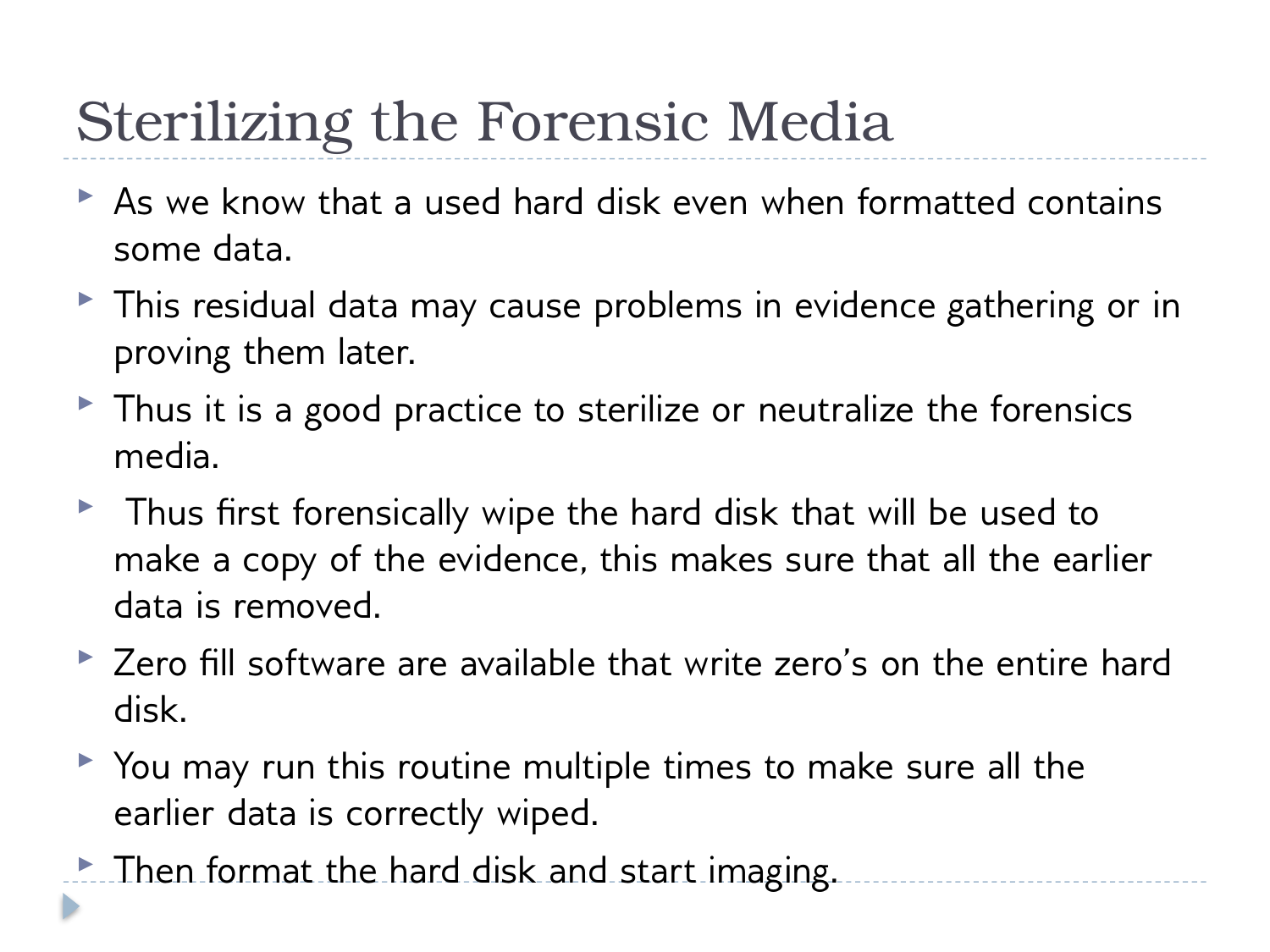

# Sterilizing the Forensic Media
As we know that a used hard disk even when formatted contains some data.
This residual data may cause problems in evidence gathering or in proving them later.
Thus it is a good practice to sterilize or neutralize the forensics media.
 Thus first forensically wipe the hard disk that will be used to make a copy of the evidence, this makes sure that all the earlier data is removed.
Zero fill software are available that write zero’s on the entire hard disk.
You may run this routine multiple times to make sure all the earlier data is correctly wiped.
Then format the hard disk and start imaging.